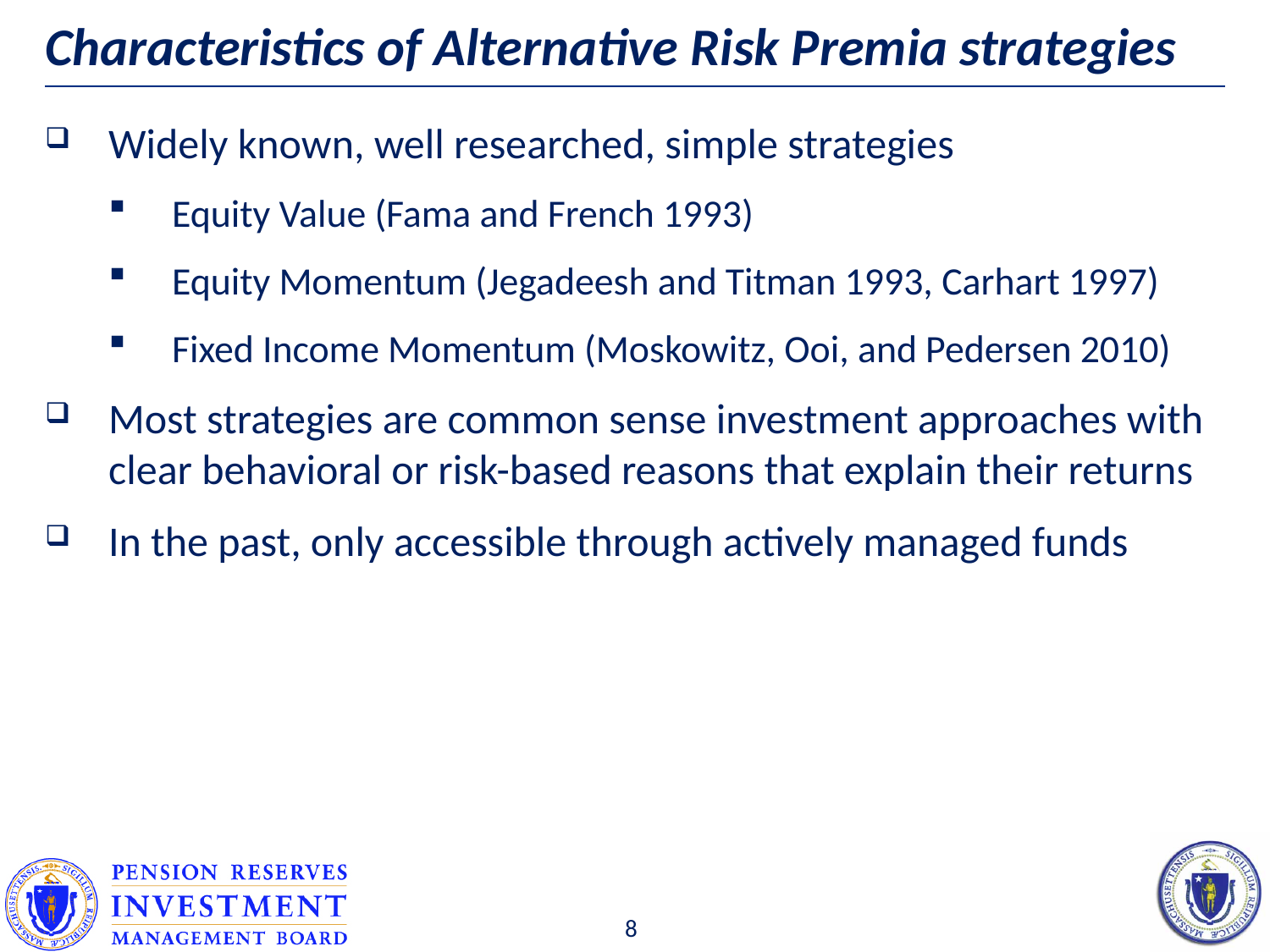

# Characteristics of Alternative Risk Premia strategies
Widely known, well researched, simple strategies
Equity Value (Fama and French 1993)
Equity Momentum (Jegadeesh and Titman 1993, Carhart 1997)
Fixed Income Momentum (Moskowitz, Ooi, and Pedersen 2010)
Most strategies are common sense investment approaches with clear behavioral or risk-based reasons that explain their returns
In the past, only accessible through actively managed funds